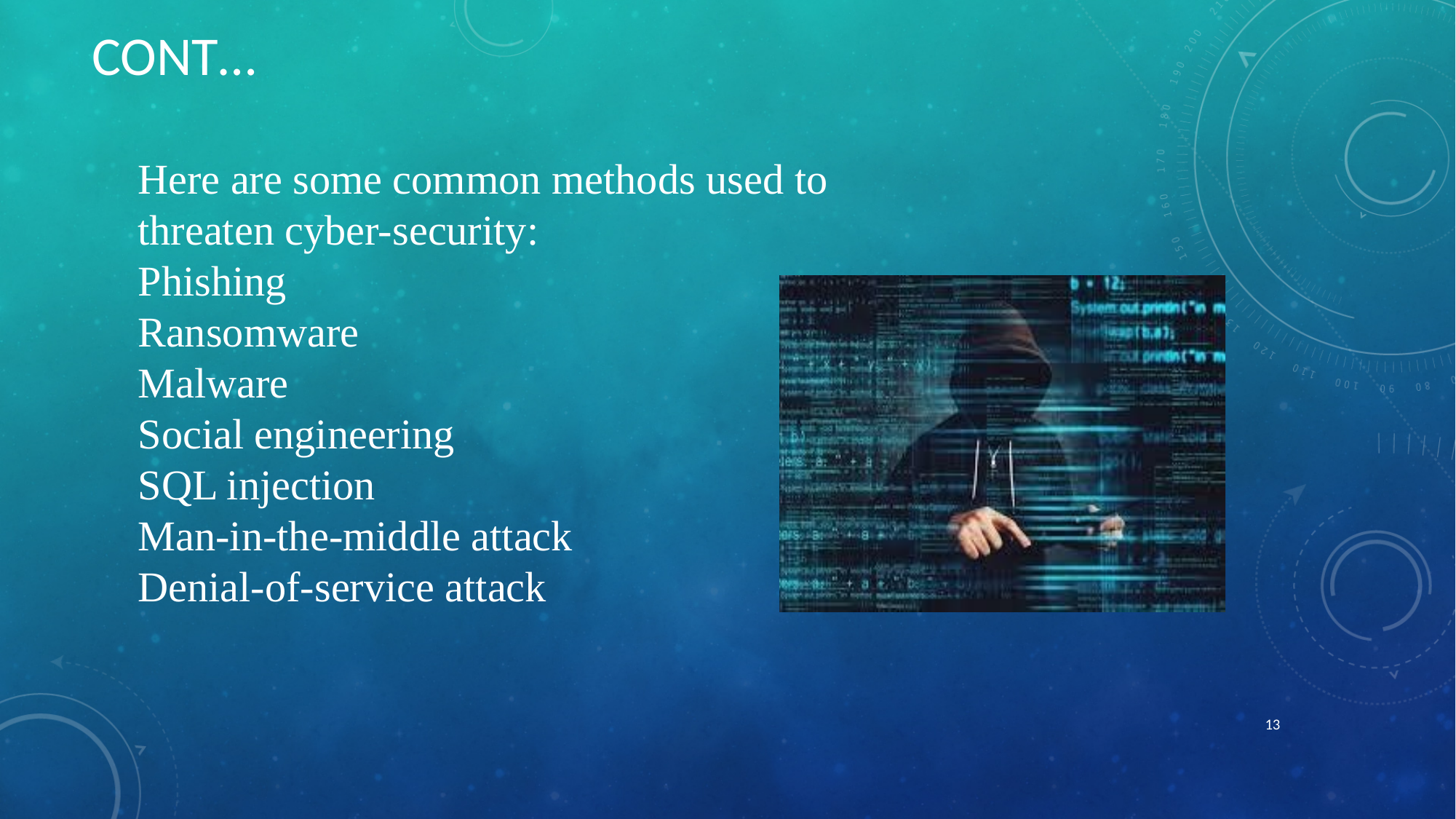

# Cont…
Here are some common methods used to
threaten cyber-security:
Phishing
Ransomware
Malware
Social engineering
SQL injection
Man-in-the-middle attack
Denial-of-service attack

13